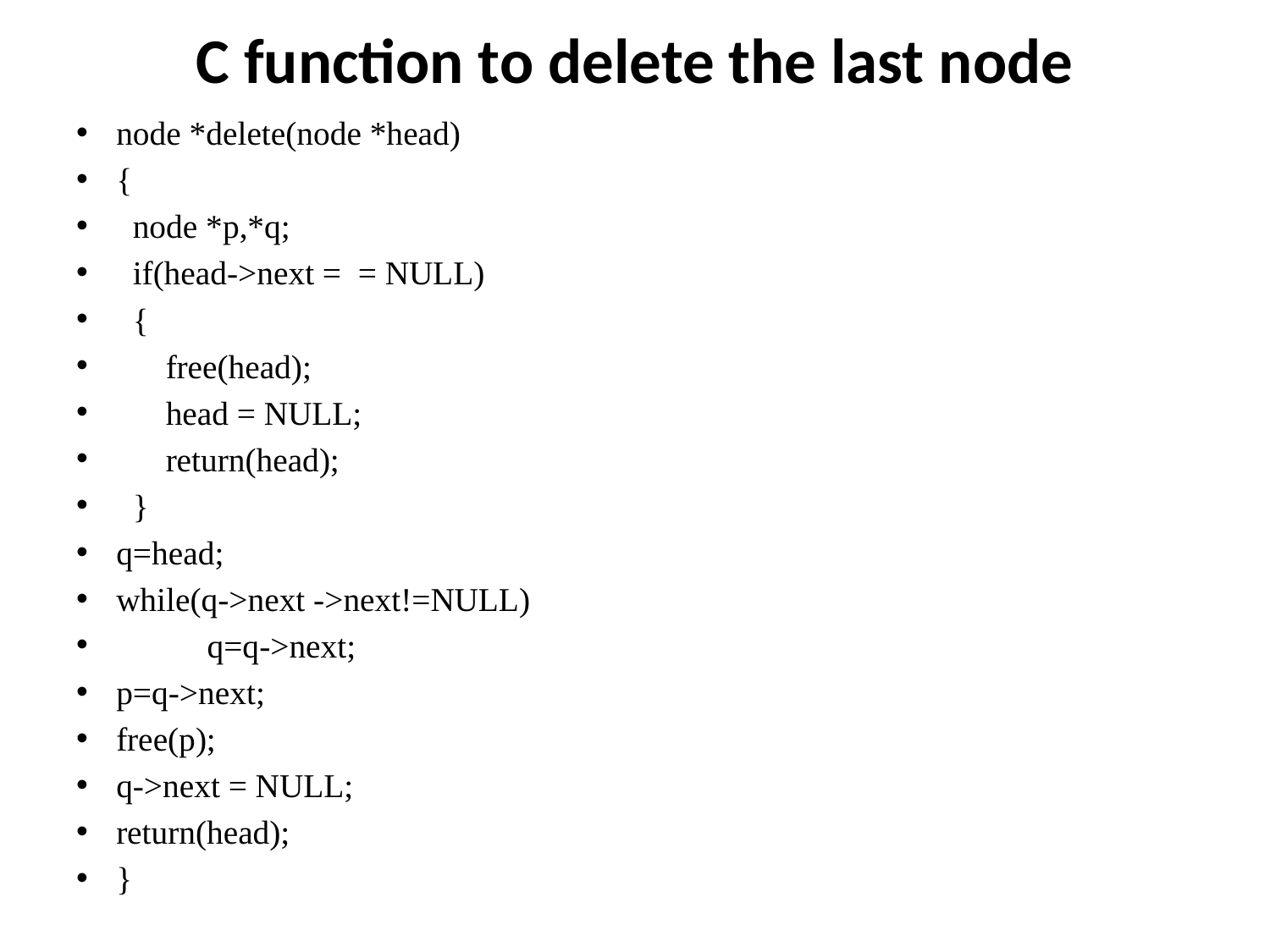

# C function to delete the last node
node *delete(node *head)
{
  node *p,*q;
  if(head->next =  = NULL)
  {
      free(head);
      head = NULL;
      return(head);
  }
q=head;
while(q->next ->next!=NULL)
           q=q->next;
p=q->next;
free(p);
q->next = NULL;
return(head);
}